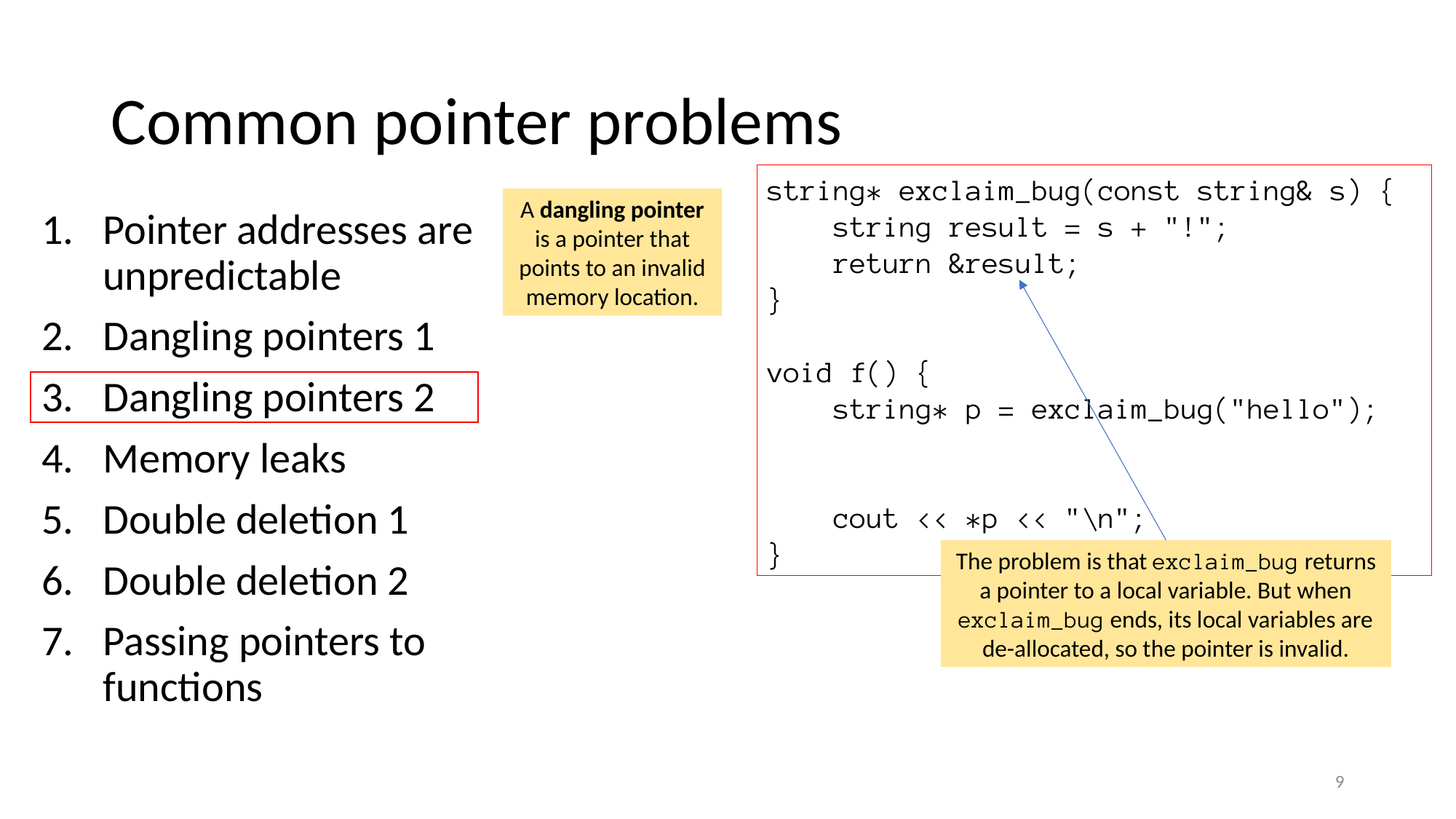

# Common pointer problems
string* exclaim_bug(const string& s) {
    string result = s + "!";
    return &result;
}

void f() {
    string* p = exclaim_bug("hello");
    cout << *p << "\n";
}
A dangling pointer is a pointer that points to an invalid memory location.
Pointer addresses are
unpredictable
Dangling pointers 1
Dangling pointers 2
Memory leaks
Double deletion 1
Double deletion 2
Passing pointers to
functions

The problem is that exclaim_bug returns a pointer to a local variable. But when exclaim_bug ends, its local variables are de-allocated, so the pointer is invalid.
9